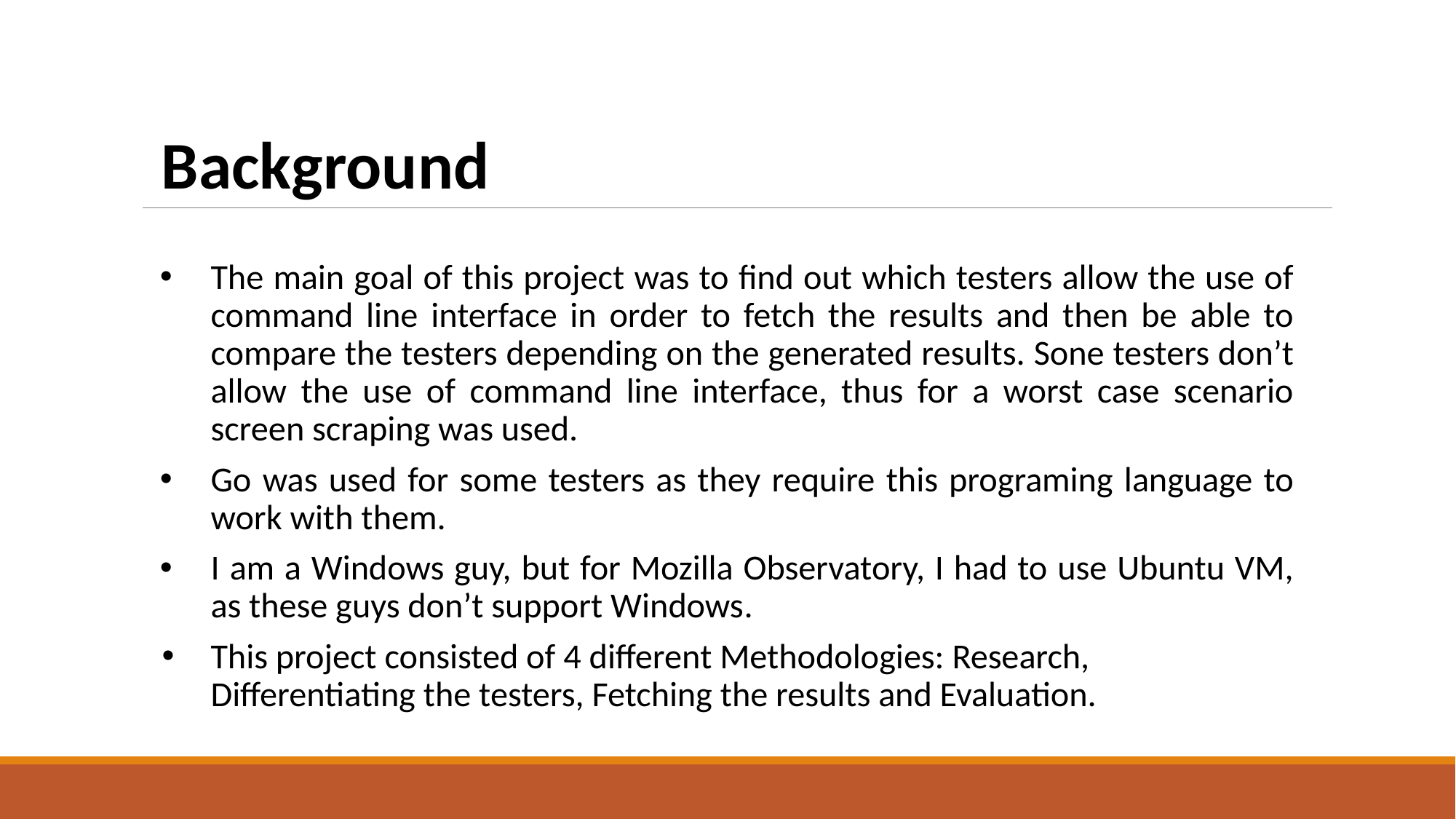

Background
The main goal of this project was to find out which testers allow the use of command line interface in order to fetch the results and then be able to compare the testers depending on the generated results. Sone testers don’t allow the use of command line interface, thus for a worst case scenario screen scraping was used.
Go was used for some testers as they require this programing language to work with them.
I am a Windows guy, but for Mozilla Observatory, I had to use Ubuntu VM, as these guys don’t support Windows.
This project consisted of 4 different Methodologies: Research, Differentiating the testers, Fetching the results and Evaluation.